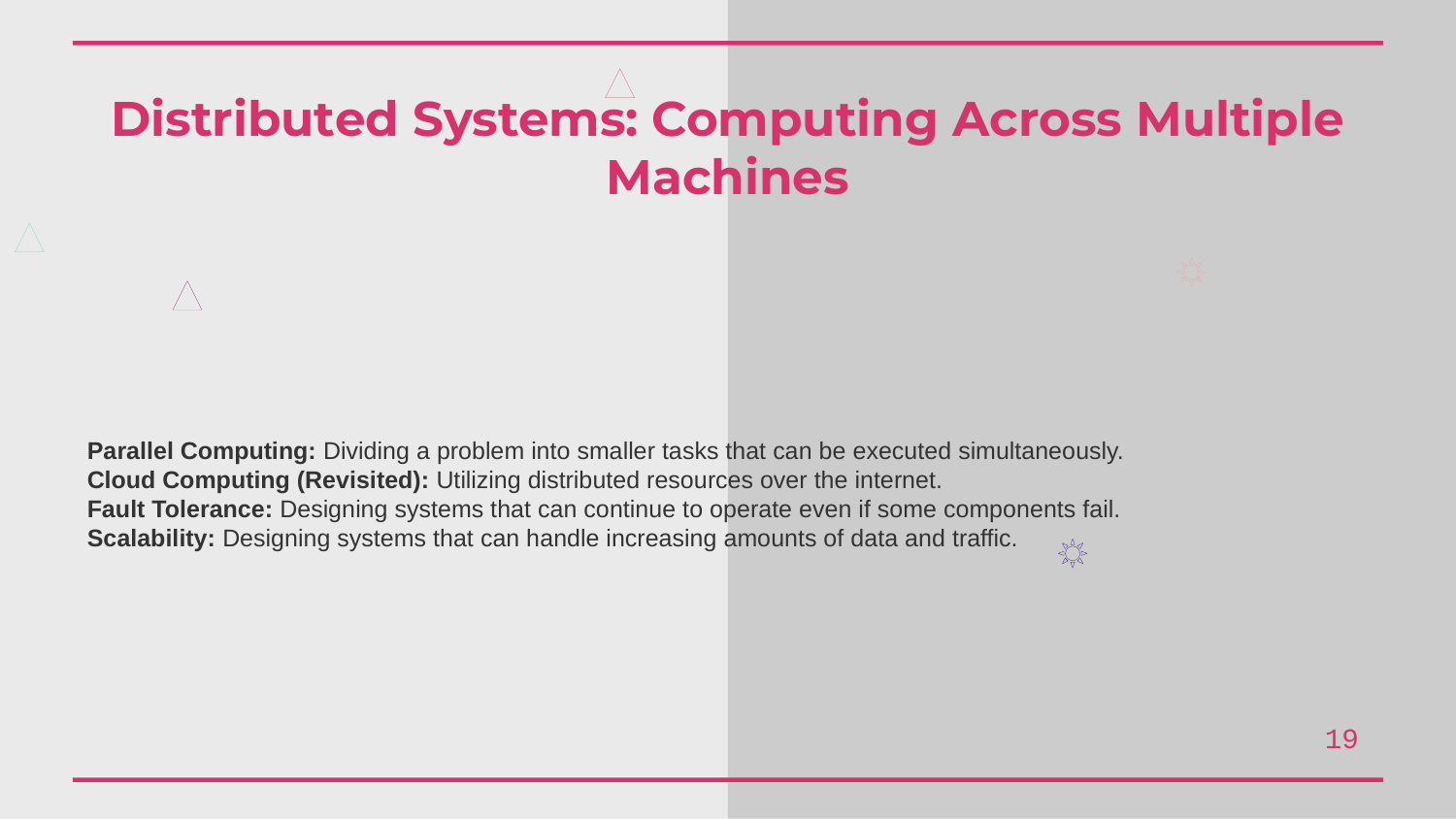

Distributed Systems: Computing Across Multiple Machines

Parallel Computing: Dividing a problem into smaller tasks that can be executed simultaneously.
Cloud Computing (Revisited): Utilizing distributed resources over the internet.
Fault Tolerance: Designing systems that can continue to operate even if some components fail.
Scalability: Designing systems that can handle increasing amounts of data and traffic.

19